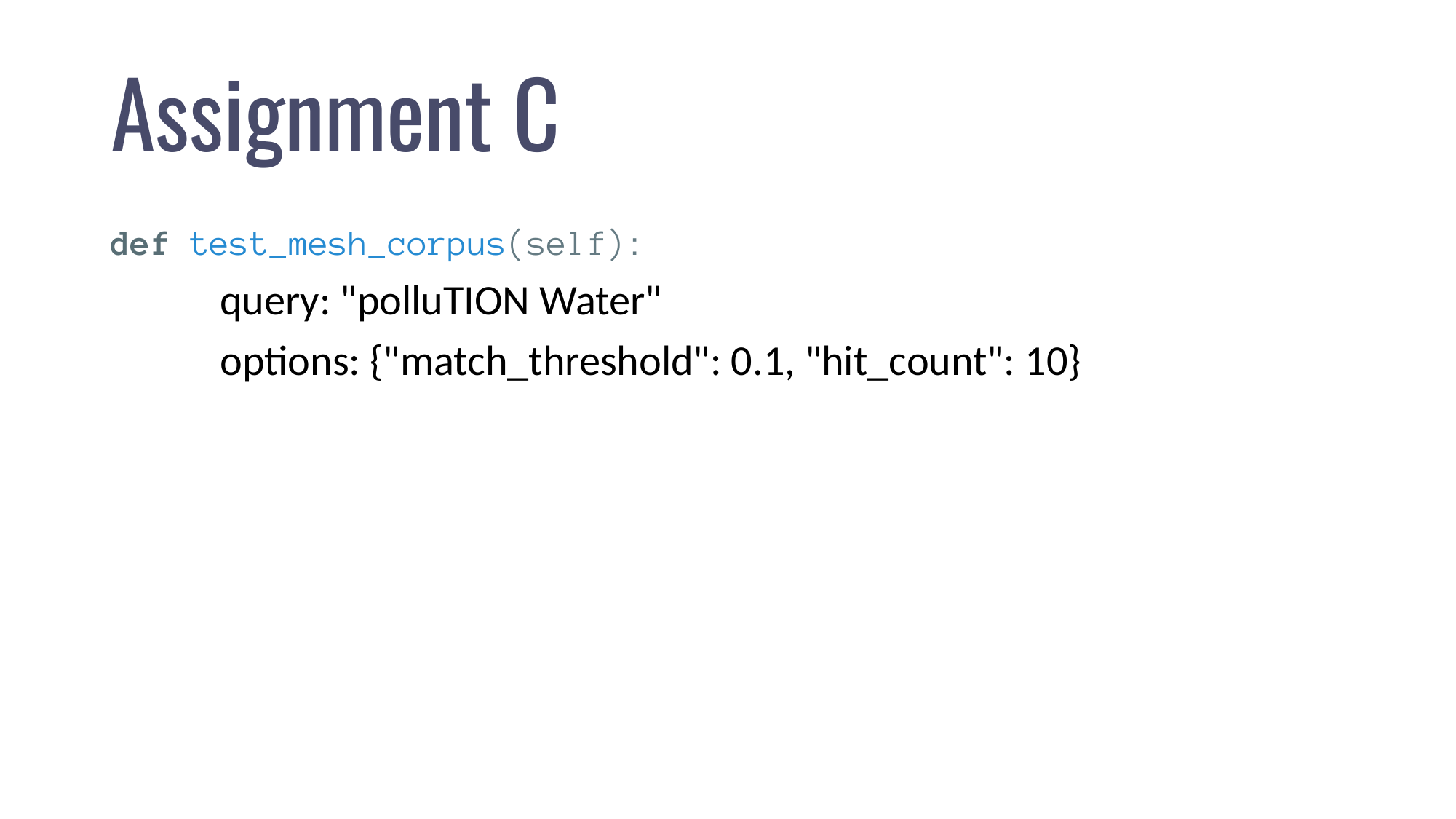

# Assignment C
def test_mesh_corpus(self):
	query: "polluTION Water"
	options: {"match_threshold": 0.1, "hit_count": 10}